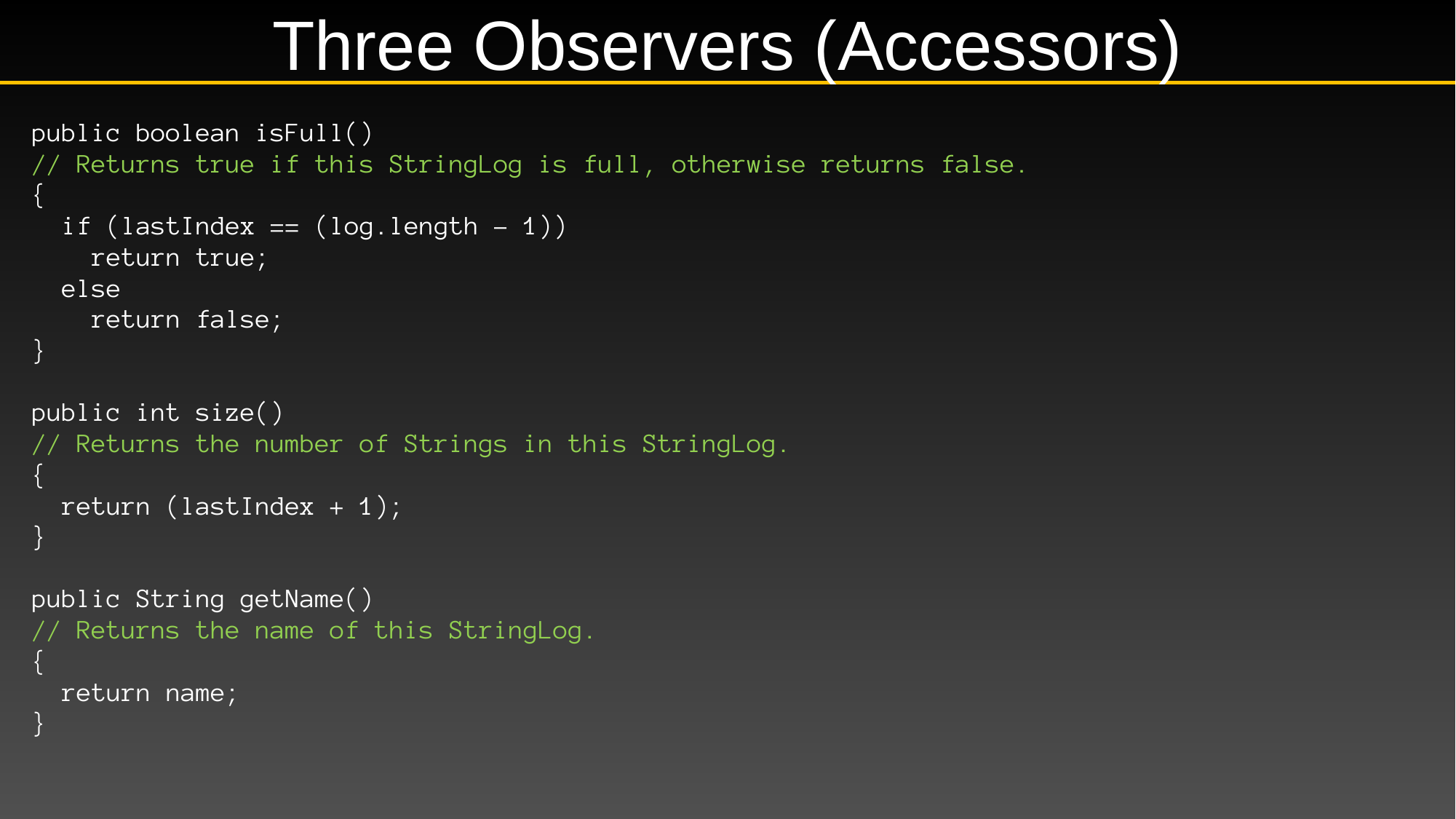

# Three Observers (Accessors)
public boolean isFull()
// Returns true if this StringLog is full, otherwise returns false.
{
  if (lastIndex == (log.length - 1))
    return true;
  else
    return false;
}

public int size()
// Returns the number of Strings in this StringLog.
{
  return (lastIndex + 1);
}

public String getName()
// Returns the name of this StringLog.
{
  return name;
}